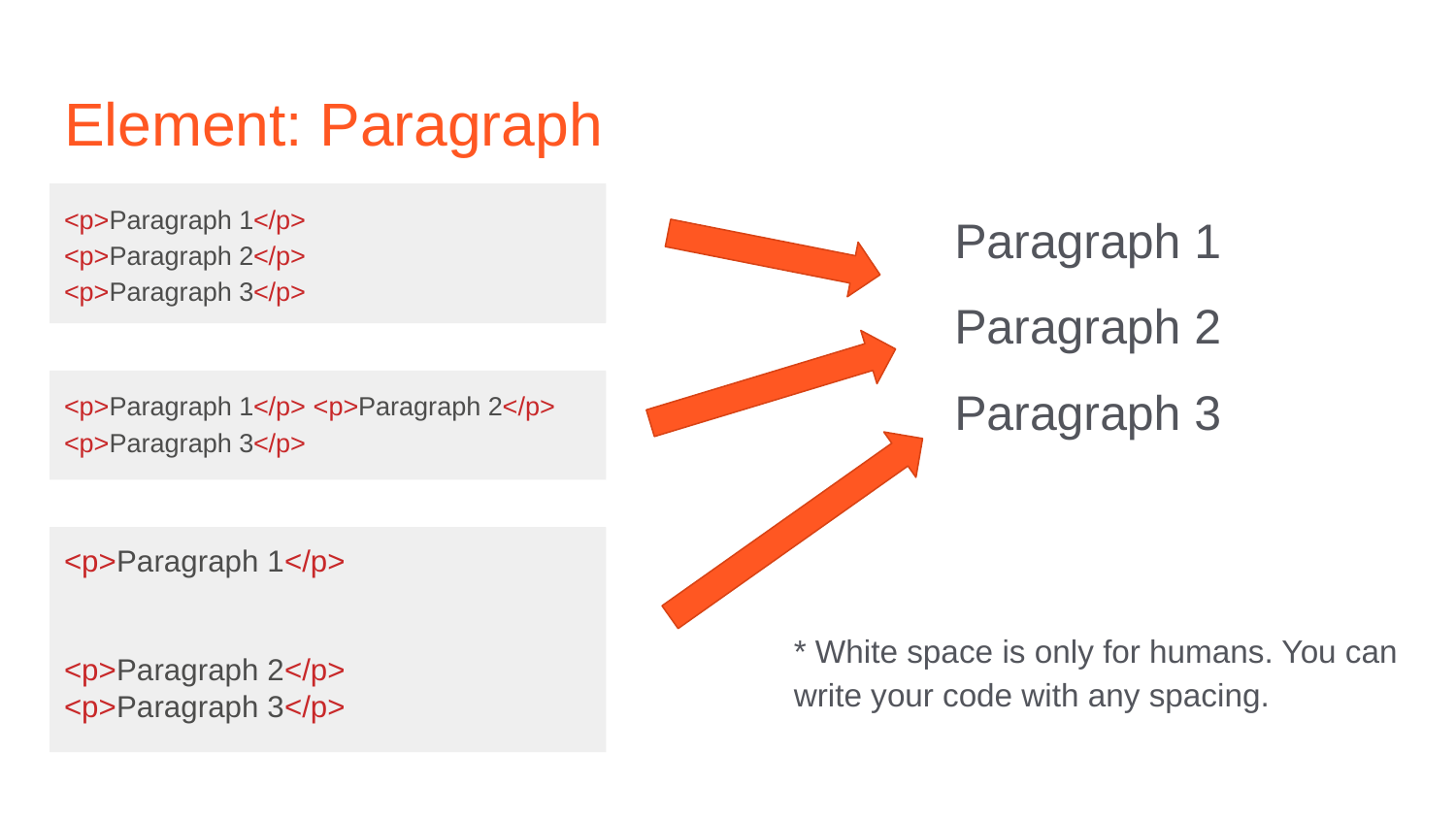

# Element: Paragraph
<p>Paragraph 1</p>
<p>Paragraph 2</p>
<p>Paragraph 3</p>

Paragraph 1
Paragraph 2
Paragraph 3

<p>Paragraph 1</p> <p>Paragraph 2</p>  <p>Paragraph 3</p>

<p>Paragraph 1</p>

<p>Paragraph 2</p>
<p>Paragraph 3</p>

* White space is only for humans. You can write your code with any spacing.